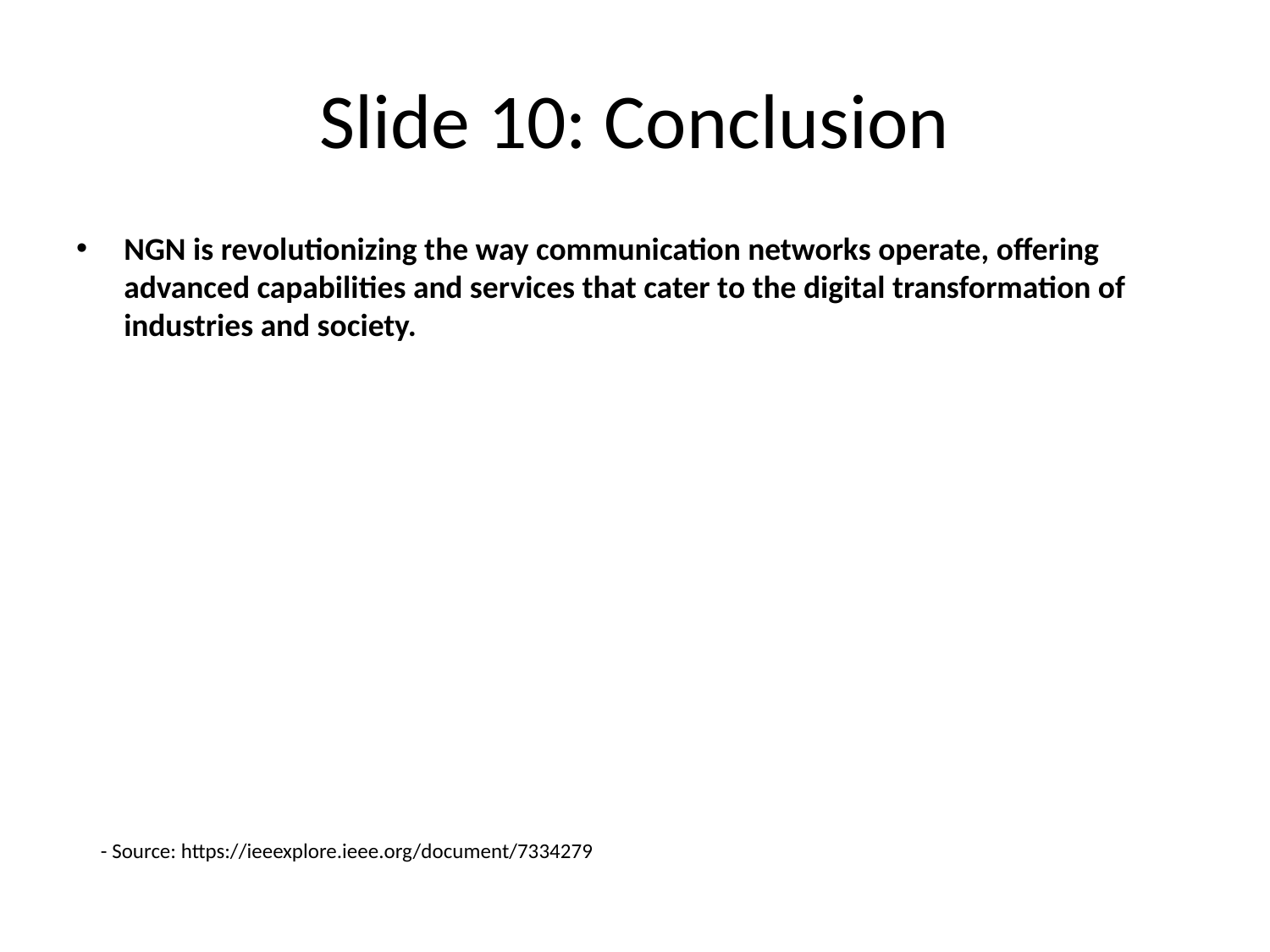

# Slide 10: Conclusion
NGN is revolutionizing the way communication networks operate, offering advanced capabilities and services that cater to the digital transformation of industries and society.

- Source: https://ieeexplore.ieee.org/document/7334279